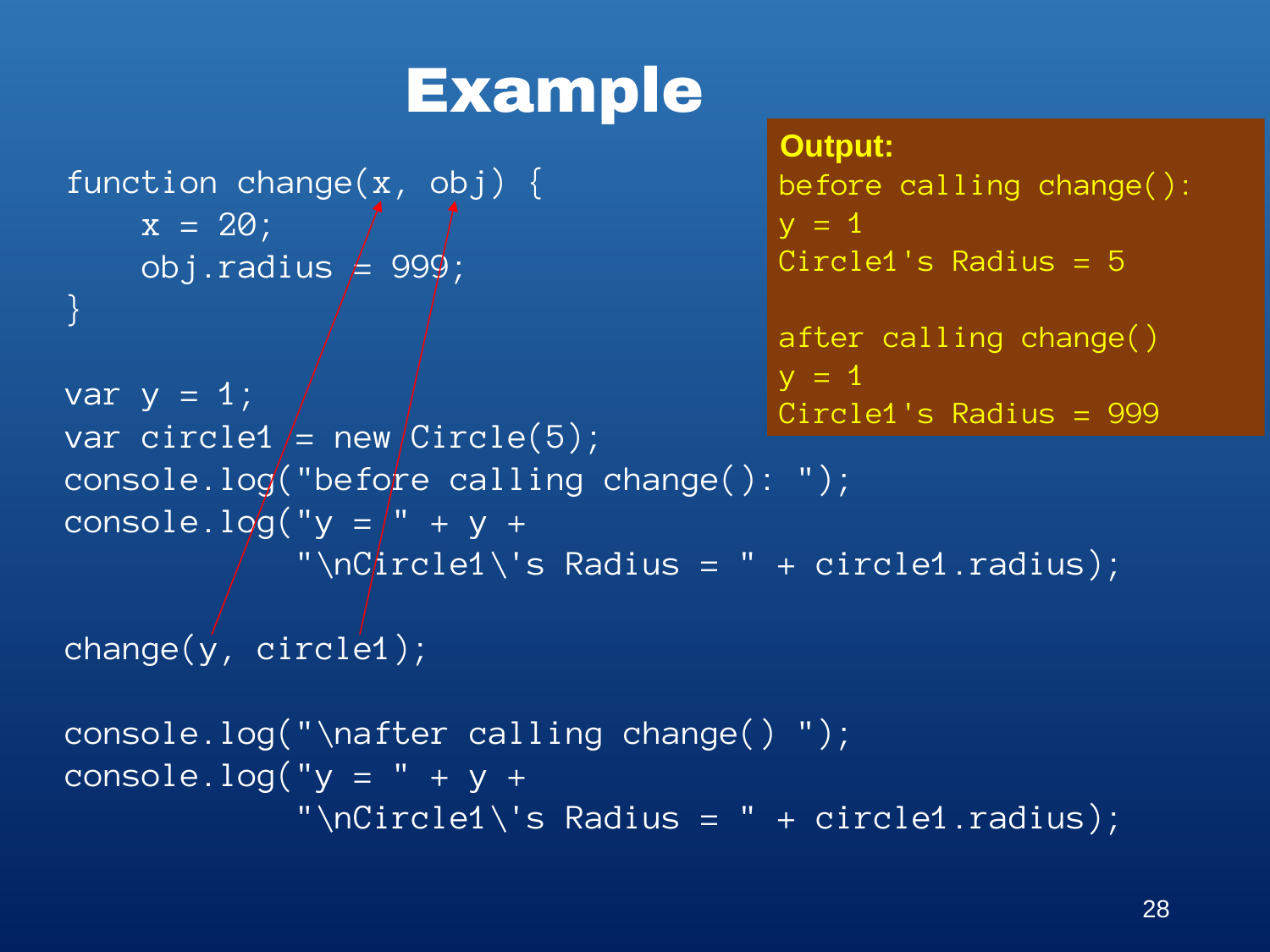

# Example
Output:
before calling change():
y = 1
Circle1's Radius = 5

after calling change()
y = 1
Circle1's Radius = 999
function change(x, obj) {
    x = 20;
    obj.radius = 999;
}

var y = 1;
var circle1 = new Circle(5);
console.log("before calling change(): ");
console.log("y = " + y +
            "\nCircle1\'s Radius = " + circle1.radius);

change(y, circle1);

console.log("\nafter calling change() ");
console.log("y = " + y +
            "\nCircle1\'s Radius = " + circle1.radius);

28